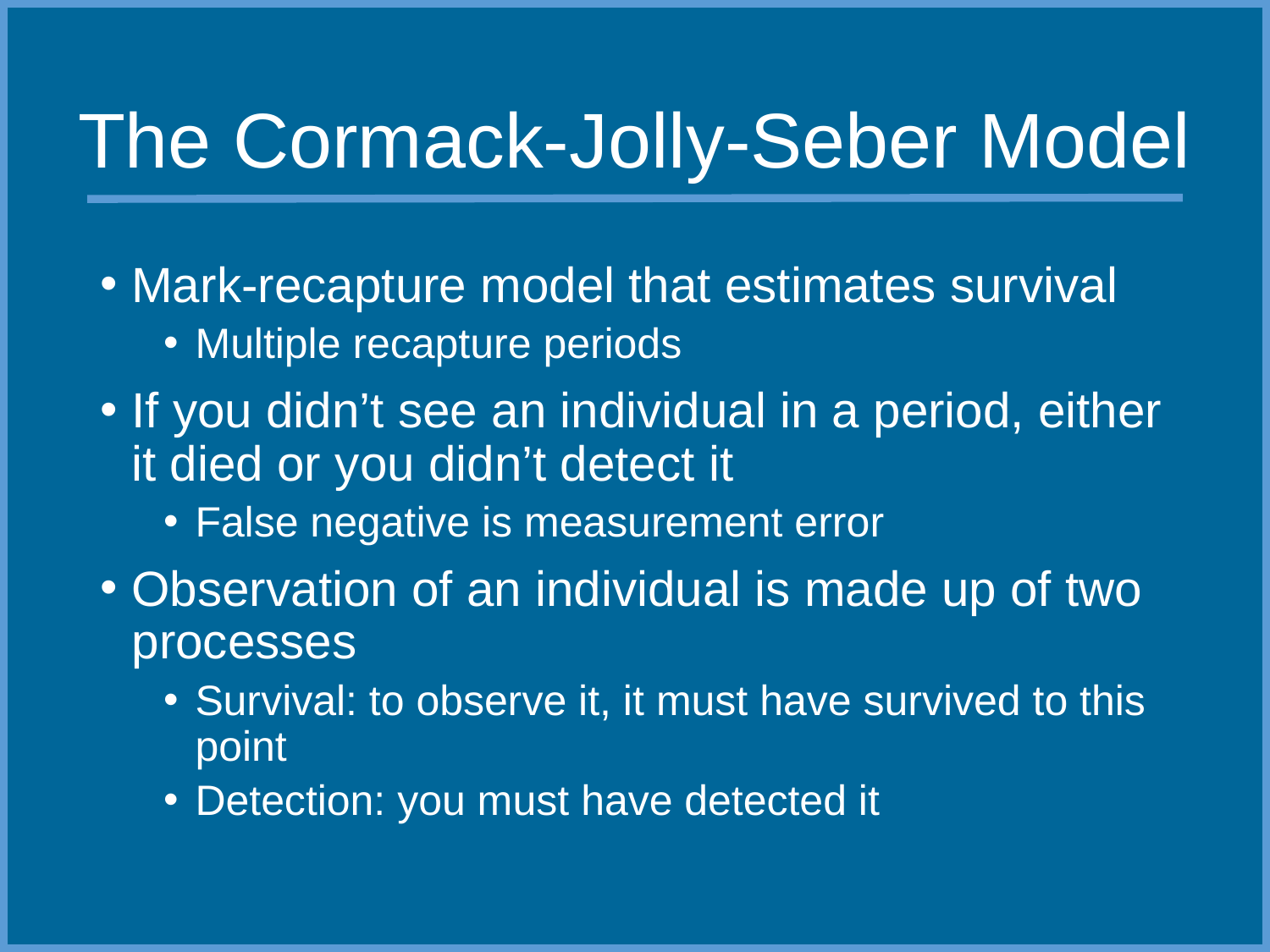

# The Cormack-Jolly-Seber Model
Mark-recapture model that estimates survival
Multiple recapture periods
If you didn’t see an individual in a period, either it died or you didn’t detect it
False negative is measurement error
Observation of an individual is made up of two processes
Survival: to observe it, it must have survived to this point
Detection: you must have detected it